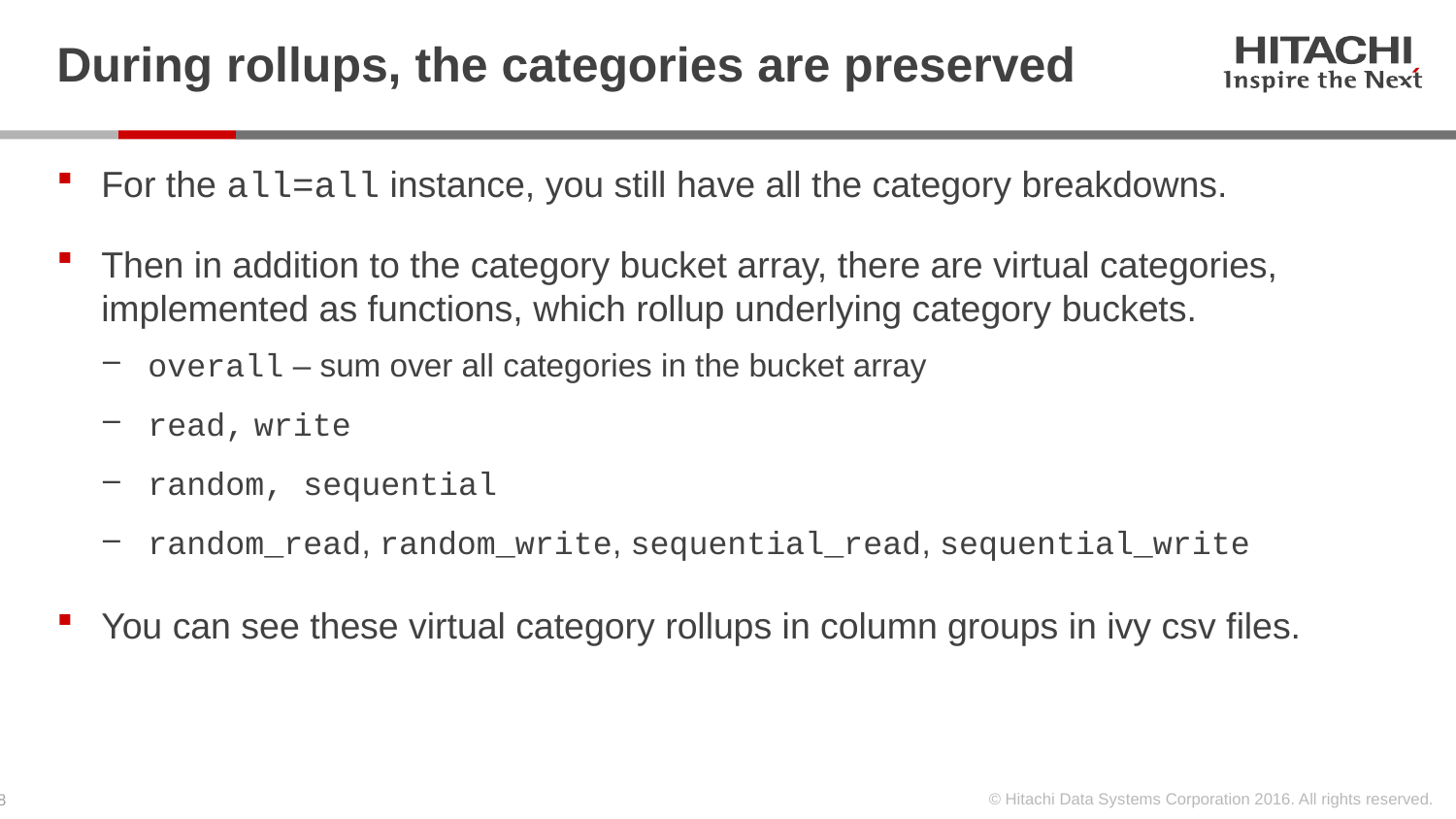

# During rollups, the categories are preserved
For the all=all instance, you still have all the category breakdowns.
Then in addition to the category bucket array, there are virtual categories, implemented as functions, which rollup underlying category buckets.
overall – sum over all categories in the bucket array
read, write
random, sequential
random_read, random_write, sequential_read, sequential_write
You can see these virtual category rollups in column groups in ivy csv files.